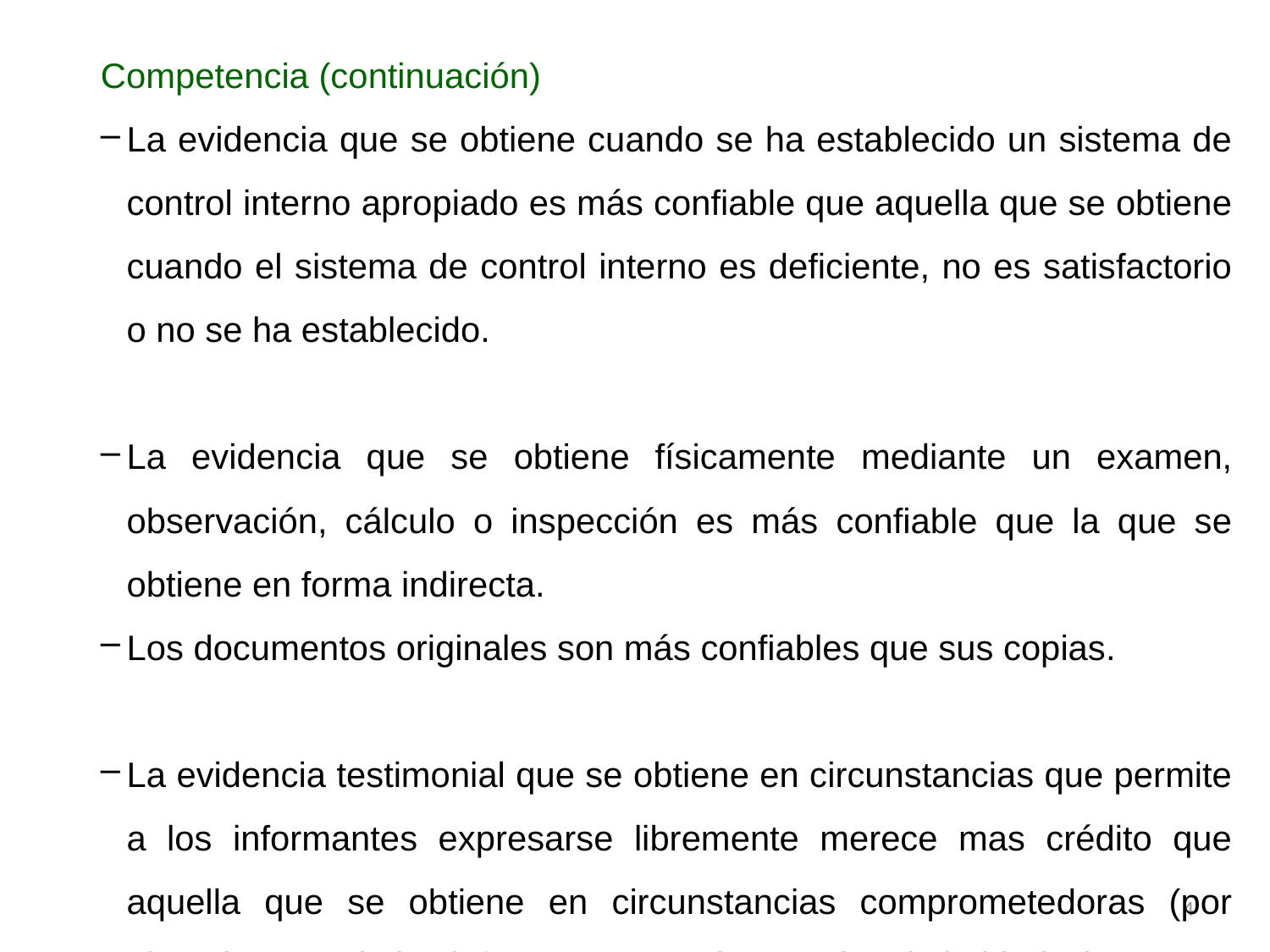

Competencia (continuación)
La evidencia que se obtiene cuando se ha establecido un sistema de control interno apropiado es más confiable que aquella que se obtiene cuando el sistema de control interno es deficiente, no es satisfactorio o no se ha establecido.

La evidencia que se obtiene físicamente mediante un examen, observación, cálculo o inspección es más confiable que la que se obtiene en forma indirecta.
Los documentos originales son más confiables que sus copias.

La evidencia testimonial que se obtiene en circunstancias que permite a los informantes expresarse libremente merece mas crédito que aquella que se obtiene en circunstancias comprometedoras (por ejemplo, cuando los informantes pueden sentirse intimidados).

4